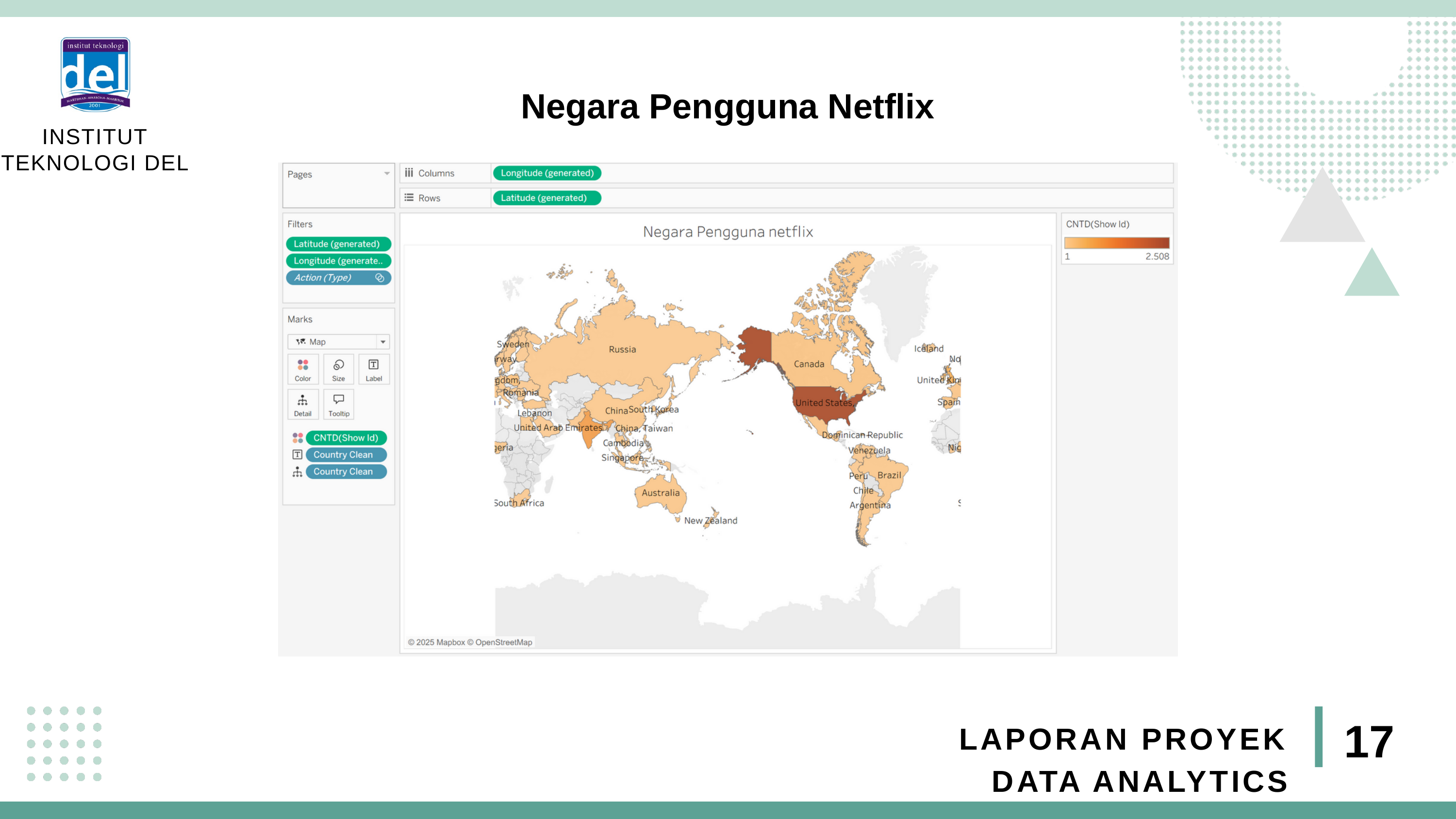

INSTITUT TEKNOLOGI DEL
Negara Pengguna Netflix

17

LAPORAN PROYEK DATA ANALYTICS